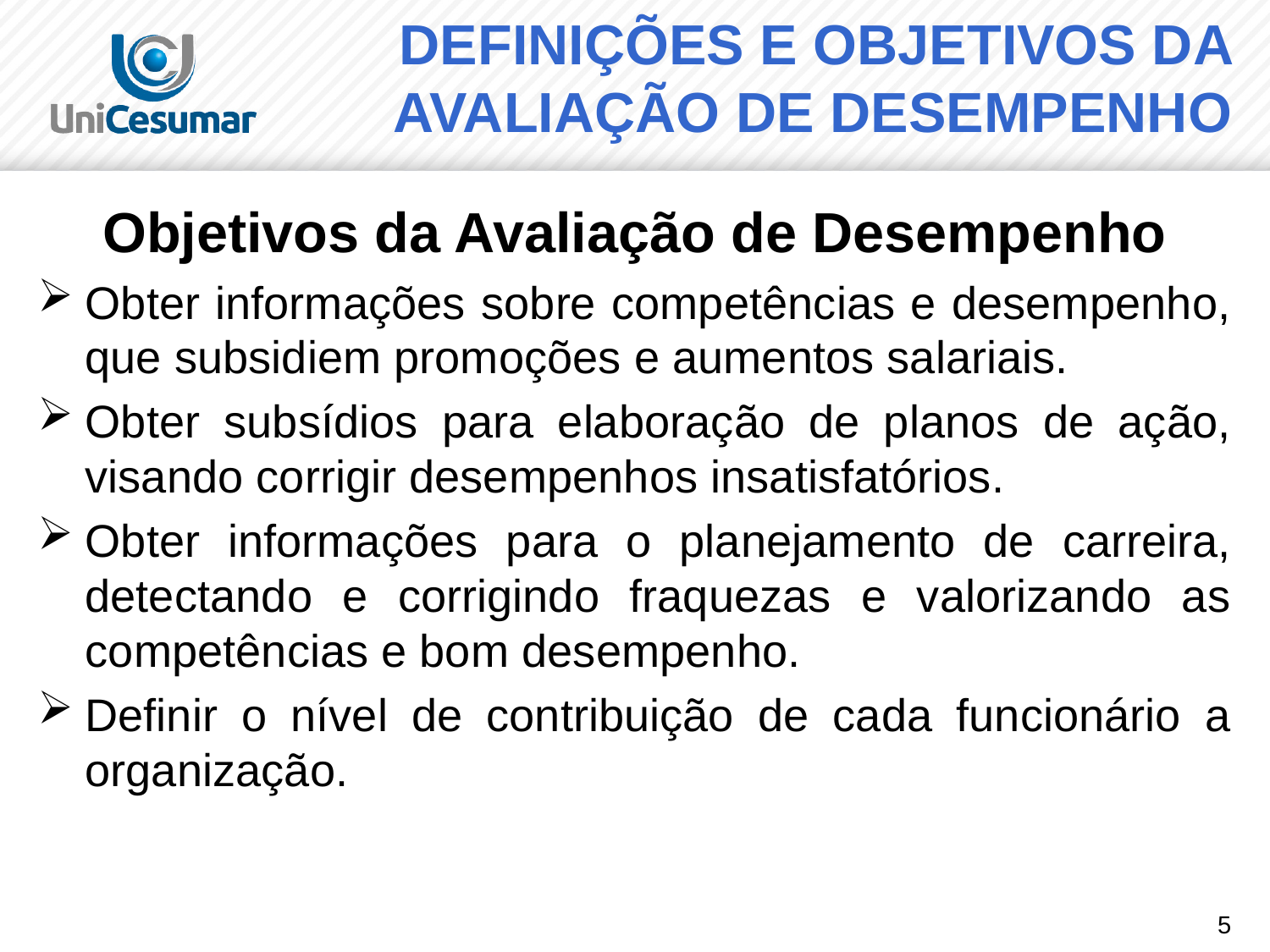

# DEFINIÇÕES E OBJETIVOS DA AVALIAÇÃO DE DESEMPENHO
Objetivos da Avaliação de Desempenho
Obter informações sobre competências e desempenho, que subsidiem promoções e aumentos salariais.
Obter subsídios para elaboração de planos de ação, visando corrigir desempenhos insatisfatórios.
Obter informações para o planejamento de carreira, detectando e corrigindo fraquezas e valorizando as competências e bom desempenho.
Definir o nível de contribuição de cada funcionário a organização.